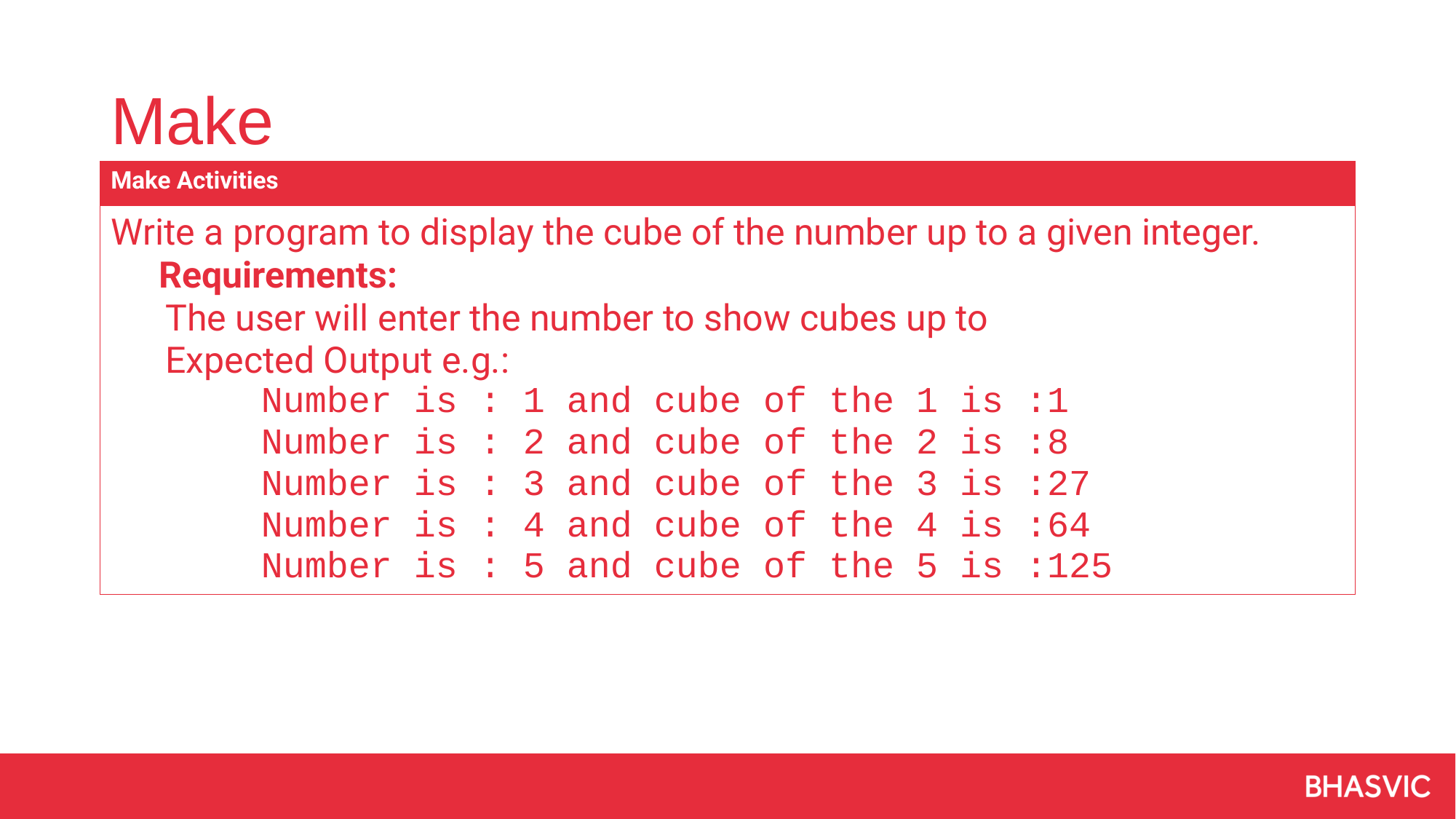

# Make
| Make Activities |
| --- |
| Write a program to display the cube of the number up to a given integer. Requirements: The user will enter the number to show cubes up to Expected Output e.g.: Number is : 1 and cube of the 1 is :1 Number is : 2 and cube of the 2 is :8 Number is : 3 and cube of the 3 is :27 Number is : 4 and cube of the 4 is :64 Number is : 5 and cube of the 5 is :125 |